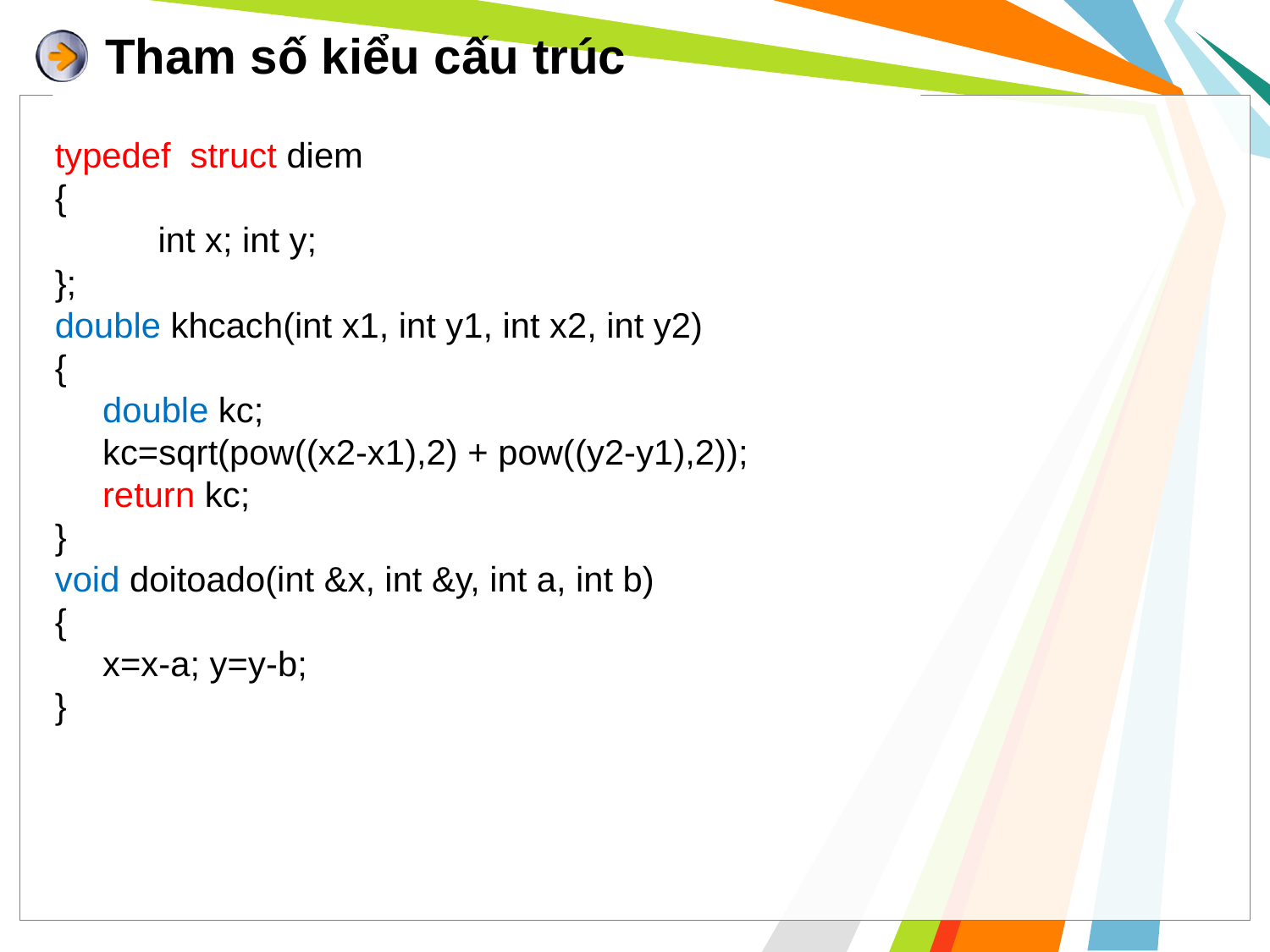

# Tham số kiểu cấu trúc
typedef  struct diem
{
	int x; int y;
};
double khcach(int x1, int y1, int x2, int y2)
{
	double kc;
	kc=sqrt(pow((x2-x1),2) + pow((y2-y1),2));
	return kc;
}
void doitoado(int &x, int &y, int a, int b)
{
	x=x-a; y=y-b;
}